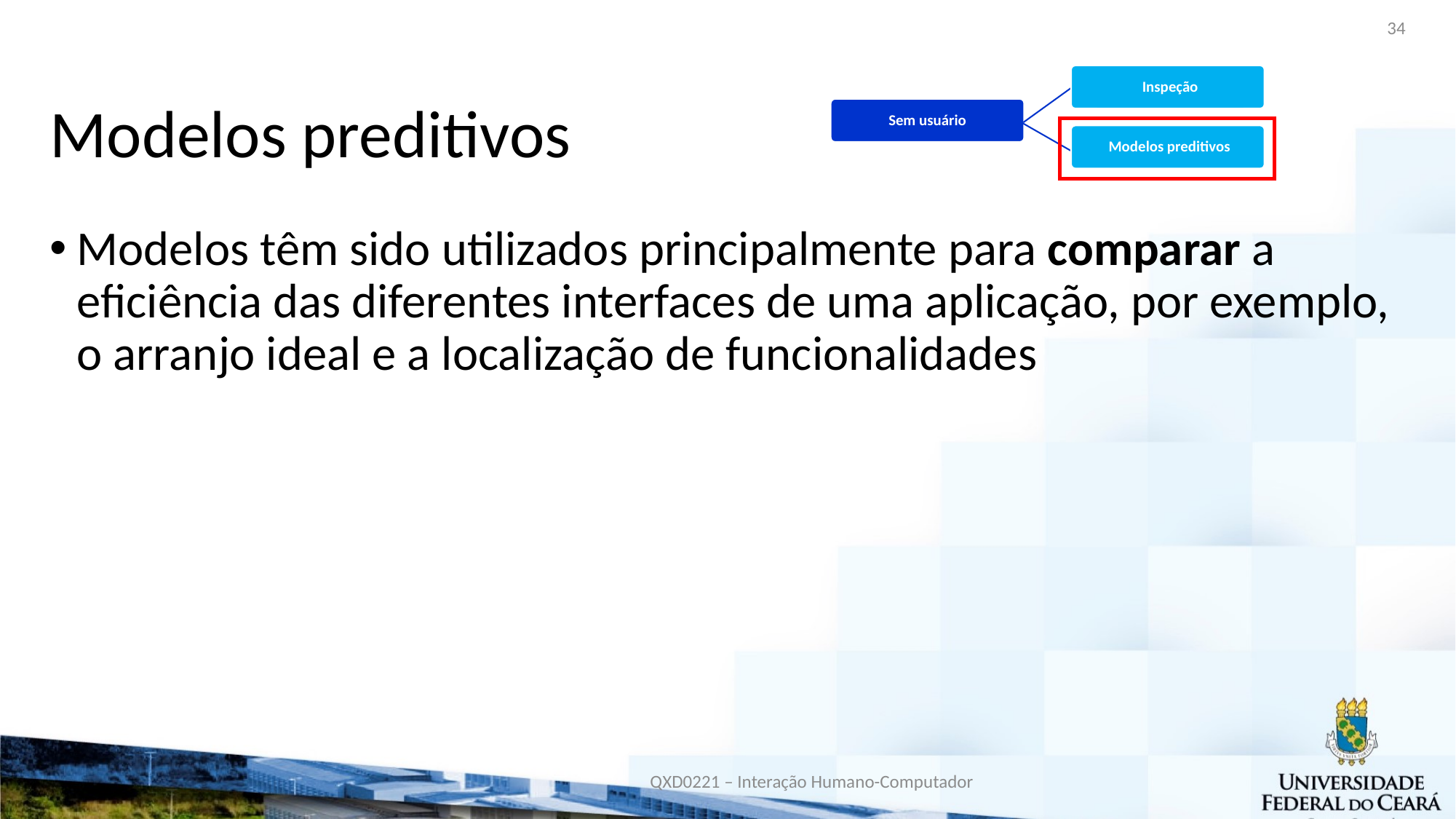

34

Inspeção
# Modelos preditivos

Sem usuário

Modelos preditivos

Modelos têm sido utilizados principalmente para comparar a eficiência das diferentes interfaces de uma aplicação, por exemplo, o arranjo ideal e a localização de funcionalidades

QXD0221 – Interação Humano-Computador